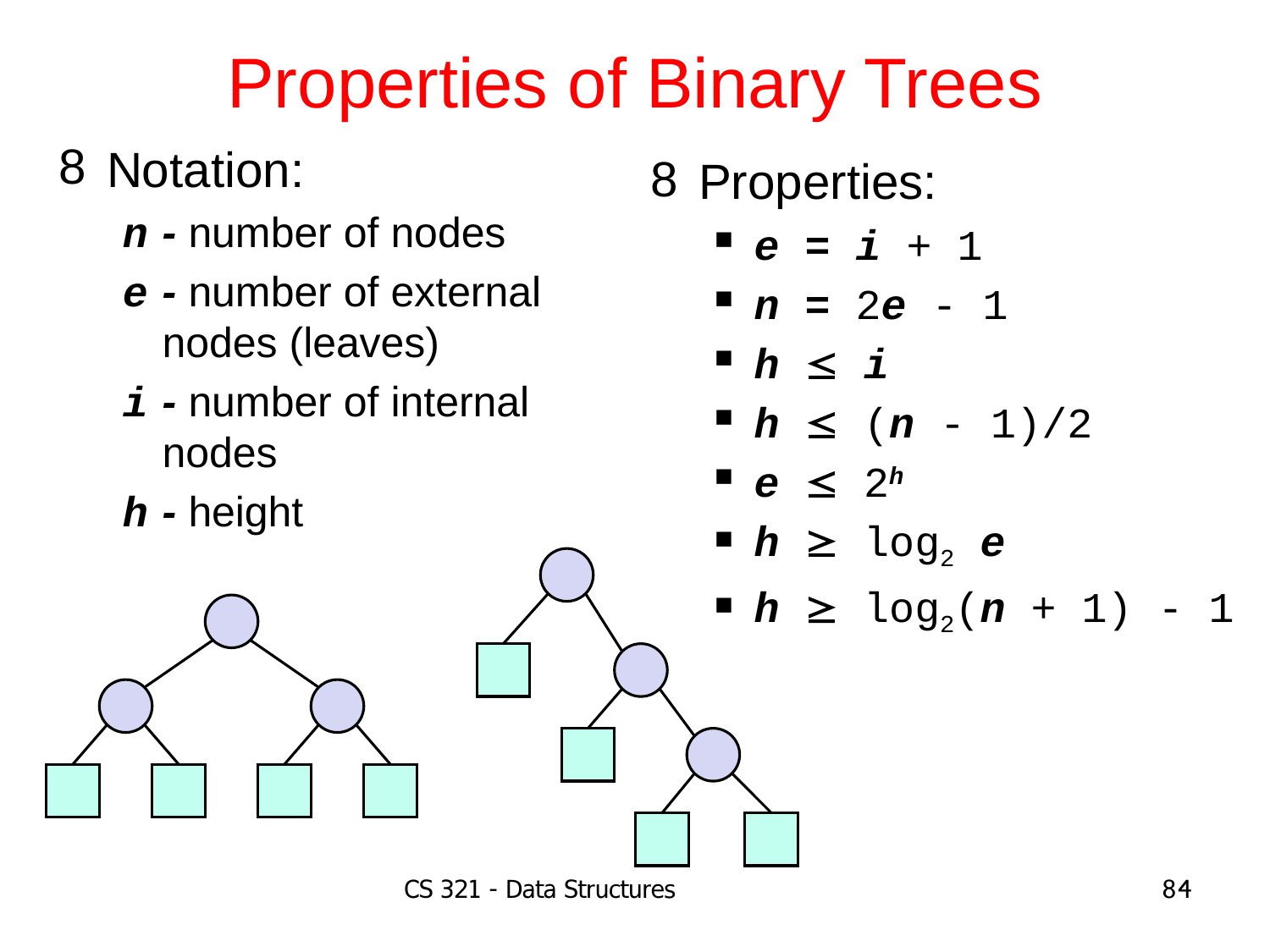

# Properties of Binary Trees
Notation:
n	- number of nodes
e	- number of external nodes (leaves)
i	- number of internal nodes
h	- height
Properties:
e = i + 1
n = 2e - 1
h ≤ i
h ≤ (n - 1)/2
e ≤ 2h
h ≥ log2 e
h ≥ log2(n + 1) - 1

CS 321 - Data Structures
84